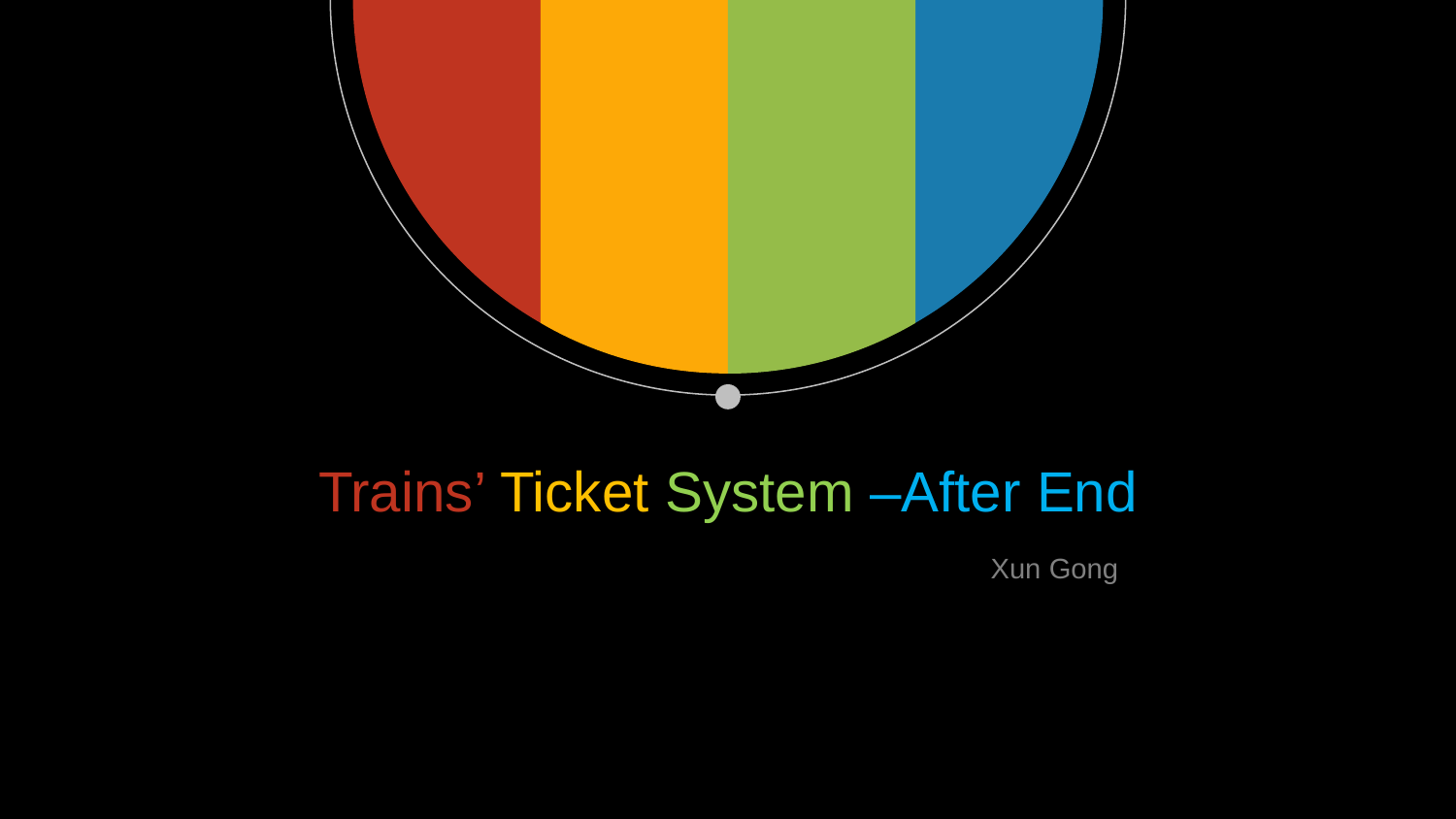

Trains’ Ticket System –After End
Xun Gong